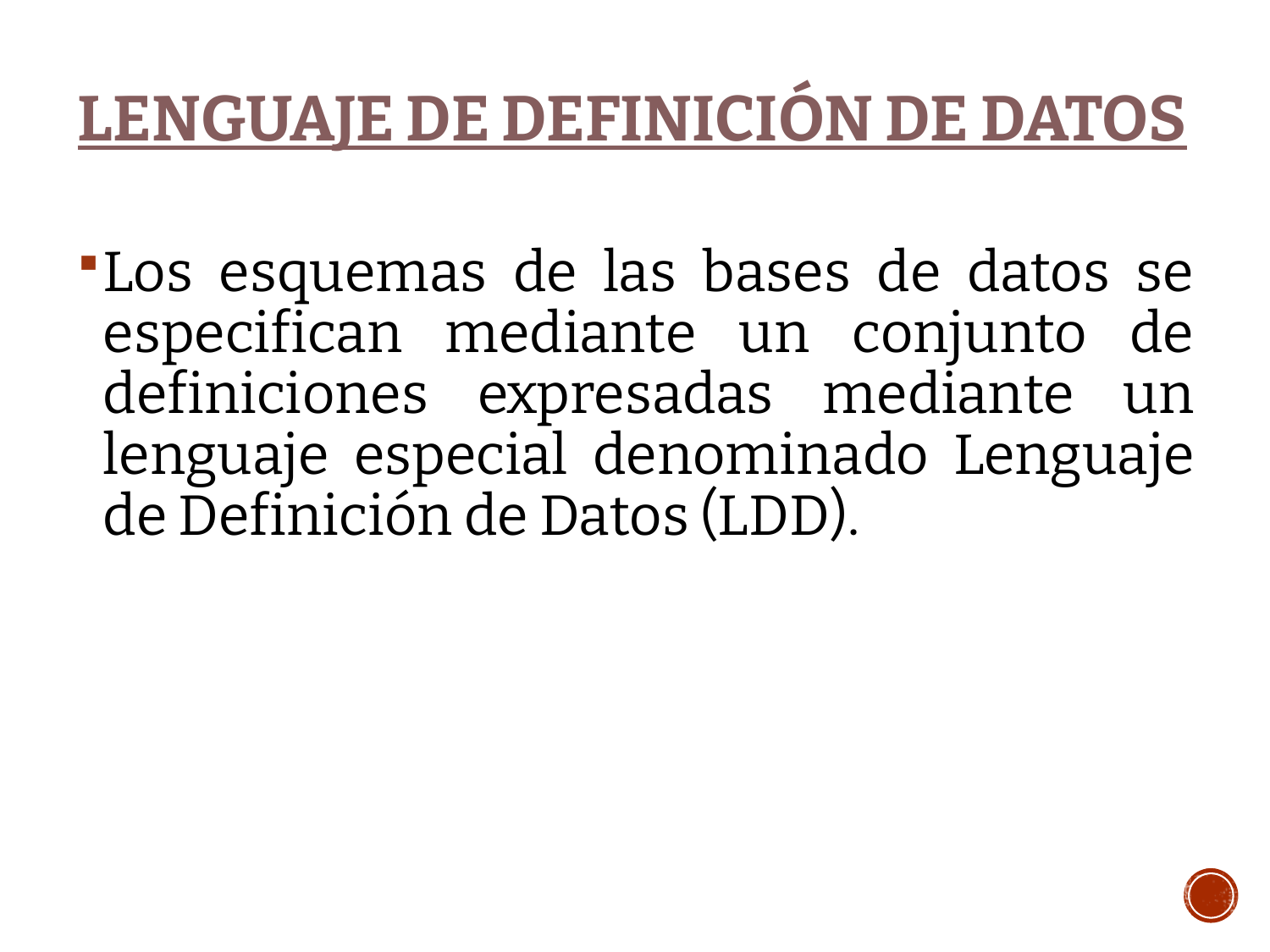

# Lenguaje de definición de datos
Los esquemas de las bases de datos se especifican mediante un conjunto de definiciones expresadas mediante un lenguaje especial denominado Lenguaje de Definición de Datos (LDD).